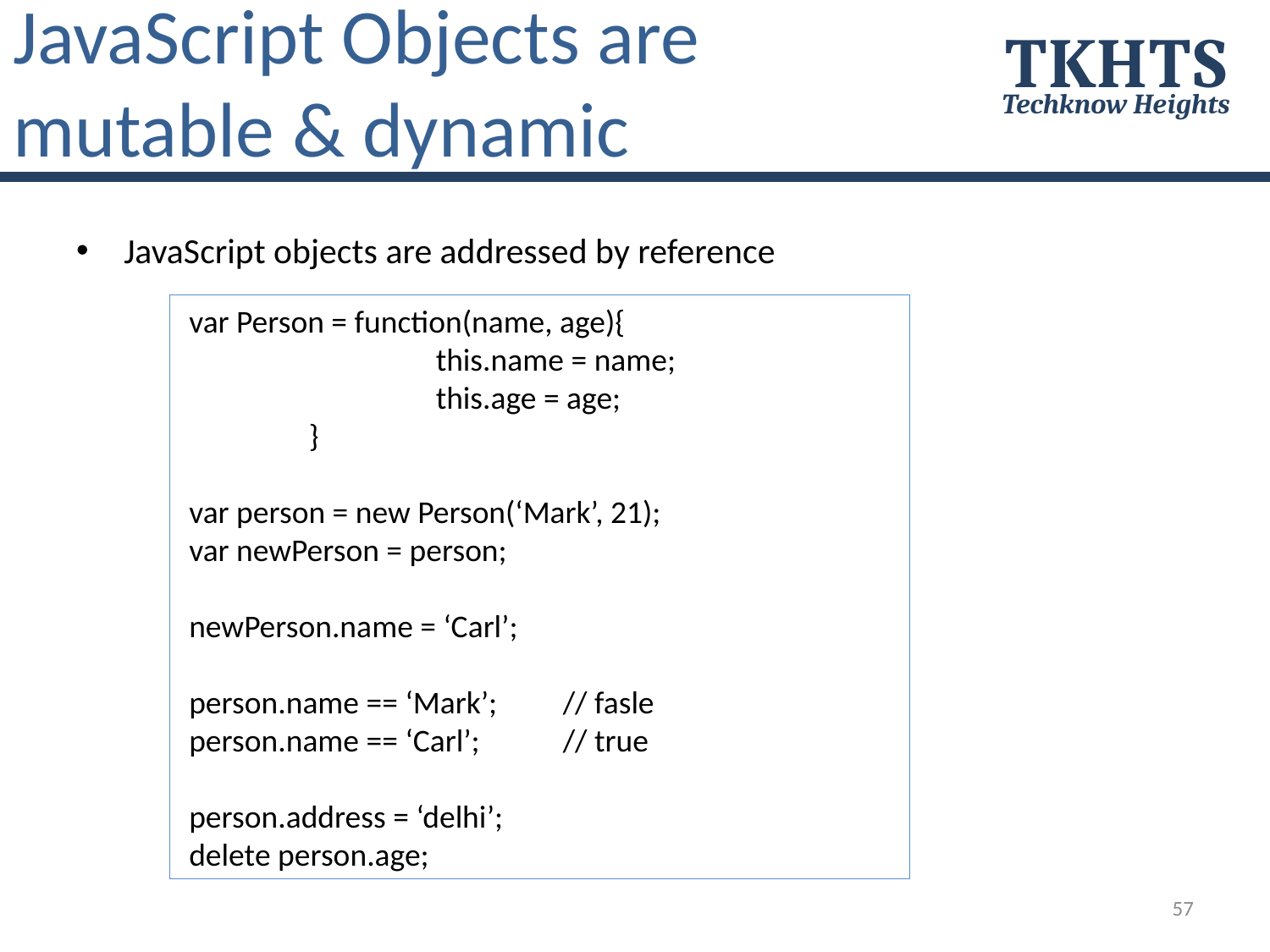

# JavaScript Objects are mutable & dynamic
TKHTS
Techknow Heights

JavaScript objects are addressed by reference
 var Person = function(name, age){
		this.name = name;
		this.age = age;
	}

 var person = new Person(‘Mark’, 21);
 var newPerson = person;

 newPerson.name = ‘Carl’;

 person.name == ‘Mark’;	// fasle
 person.name == ‘Carl’; 	// true

 person.address = ‘delhi’;
 delete person.age;
57